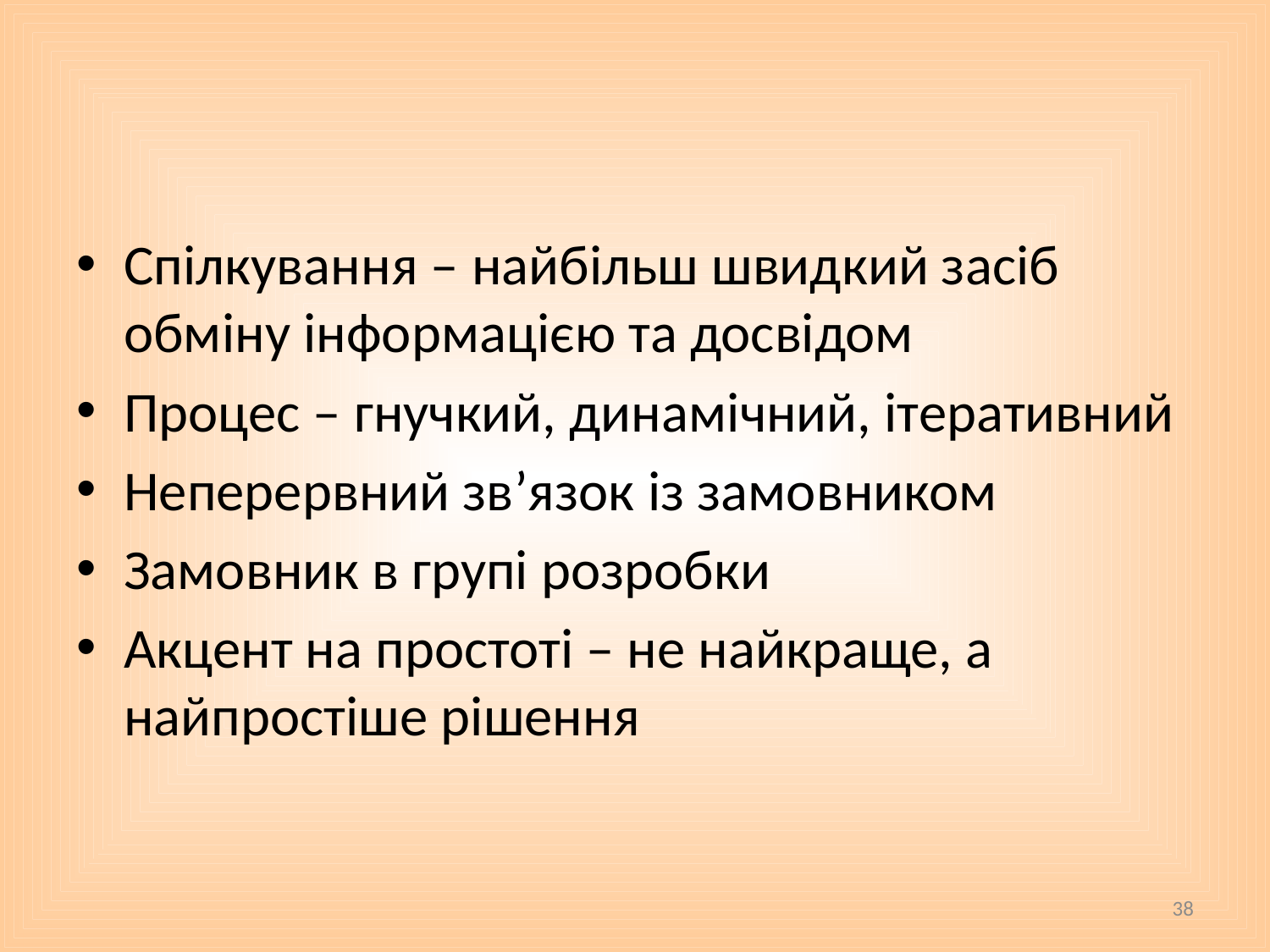

#
Спілкування – найбільш швидкий засіб обміну інформацією та досвідом
Процес – гнучкий, динамічний, ітеративний
Неперервний зв’язок із замовником
Замовник в групі розробки
Акцент на простоті – не найкраще, а найпростіше рішення
38